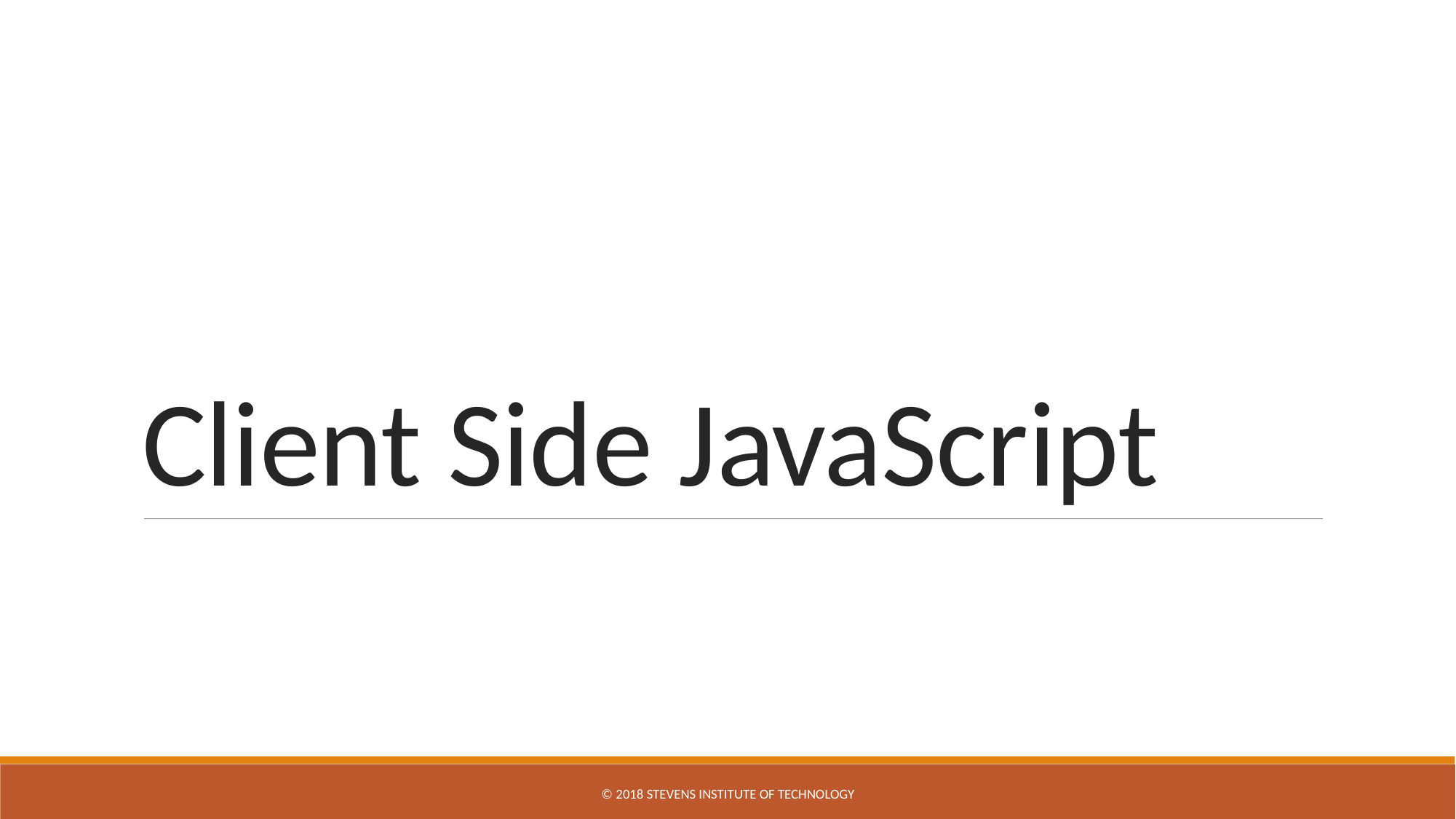

# Client Side JavaScript

© 2018 STEVENS INSTITUTE OF TECHNOLOGY